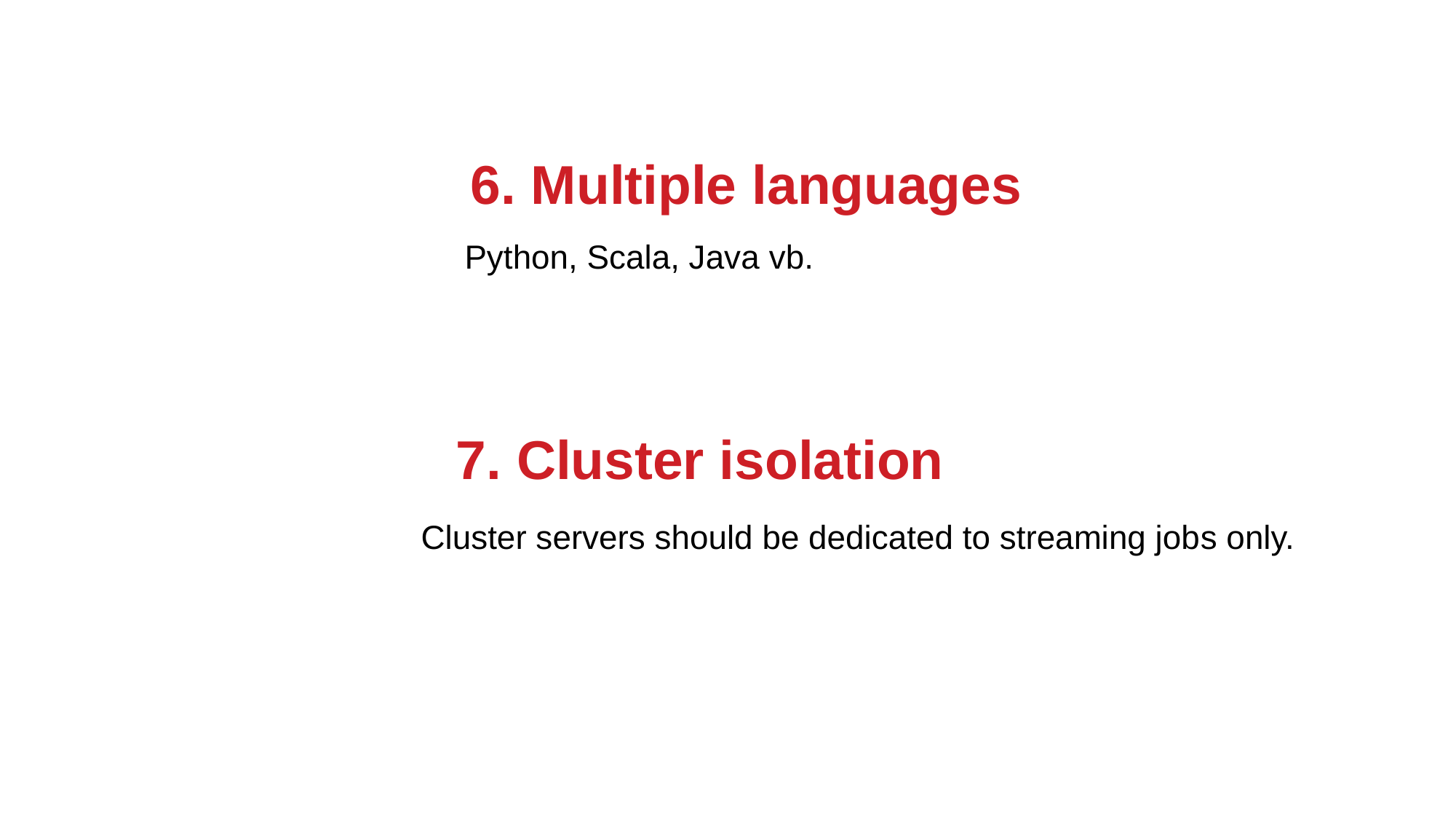

# 6. Multiple languages
 Python, Scala, Java vb.
7. Cluster isolation
 Cluster servers should be dedicated to streaming jobs only.